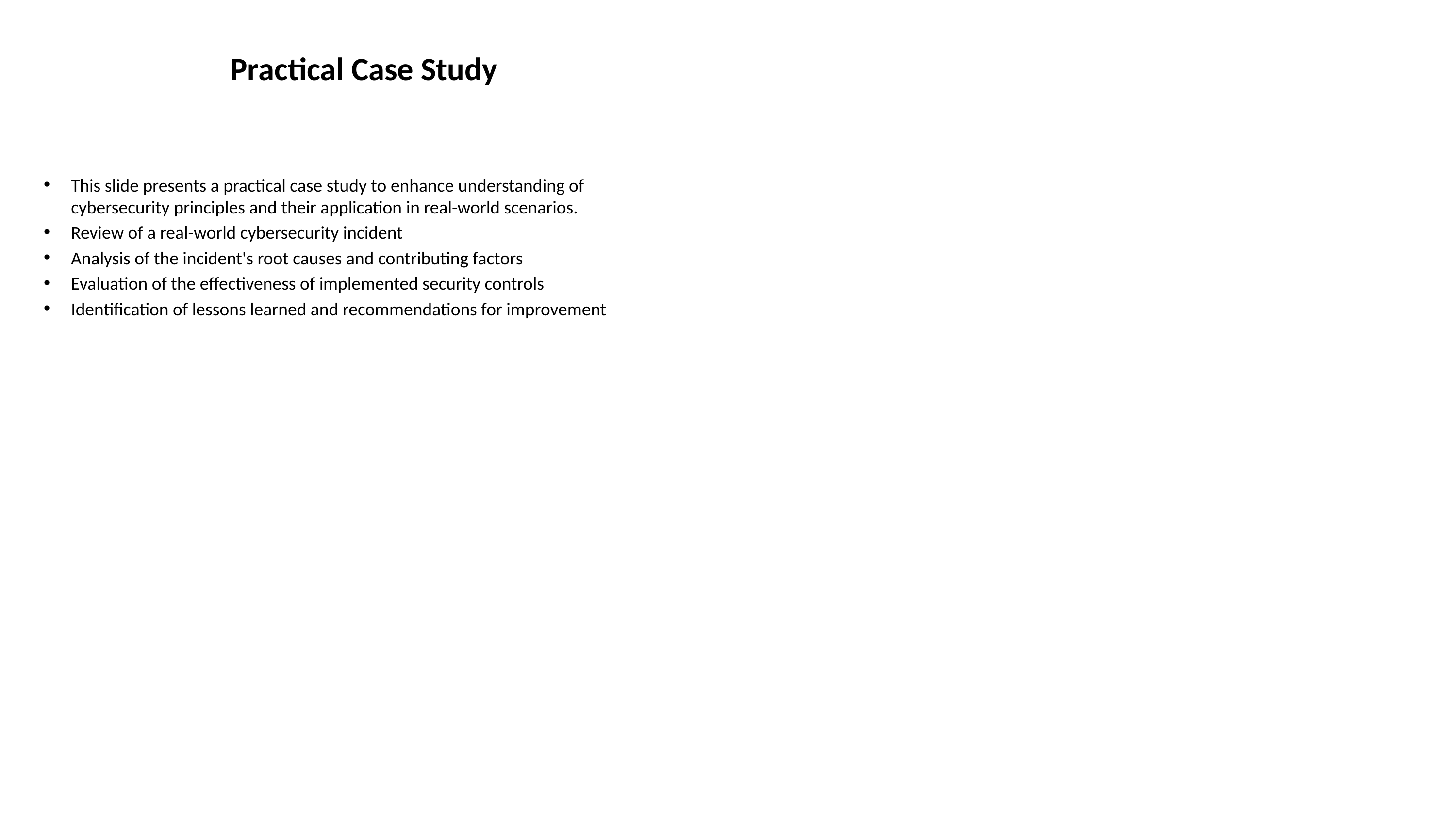

# Practical Case Study

This slide presents a practical case study to enhance understanding of cybersecurity principles and their application in real-world scenarios.
Review of a real-world cybersecurity incident
Analysis of the incident's root causes and contributing factors
Evaluation of the effectiveness of implemented security controls
Identification of lessons learned and recommendations for improvement